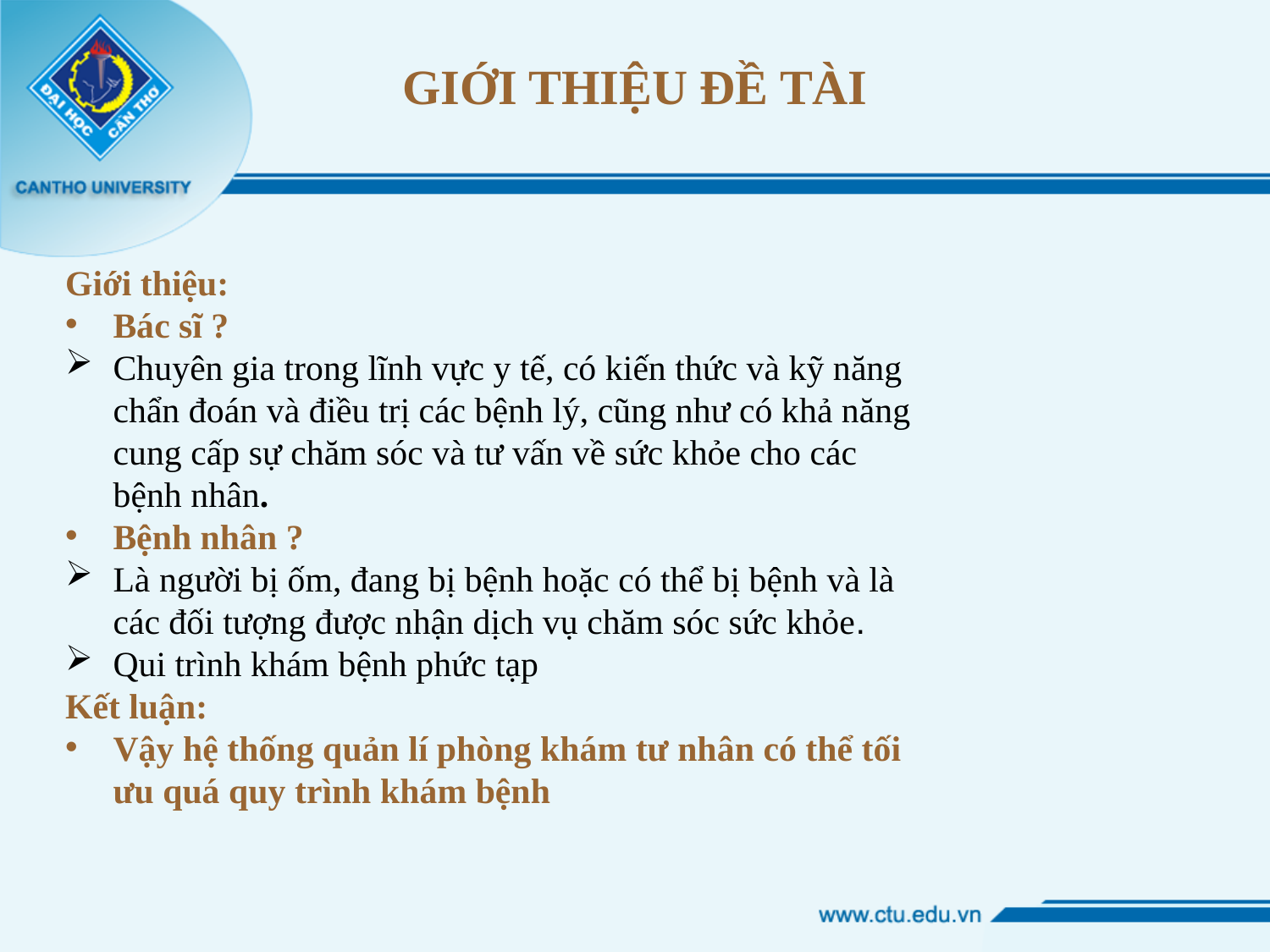

# GIỚI THIỆU ĐỀ TÀI
Giới thiệu:
Bác sĩ ?
Chuyên gia trong lĩnh vực y tế, có kiến thức và kỹ năng chẩn đoán và điều trị các bệnh lý, cũng như có khả năng cung cấp sự chăm sóc và tư vấn về sức khỏe cho các bệnh nhân.
Bệnh nhân ?
Là người bị ốm, đang bị bệnh hoặc có thể bị bệnh và là các đối tượng được nhận dịch vụ chăm sóc sức khỏe.
Qui trình khám bệnh phức tạp
Kết luận:
Vậy hệ thống quản lí phòng khám tư nhân có thể tối ưu quá quy trình khám bệnh